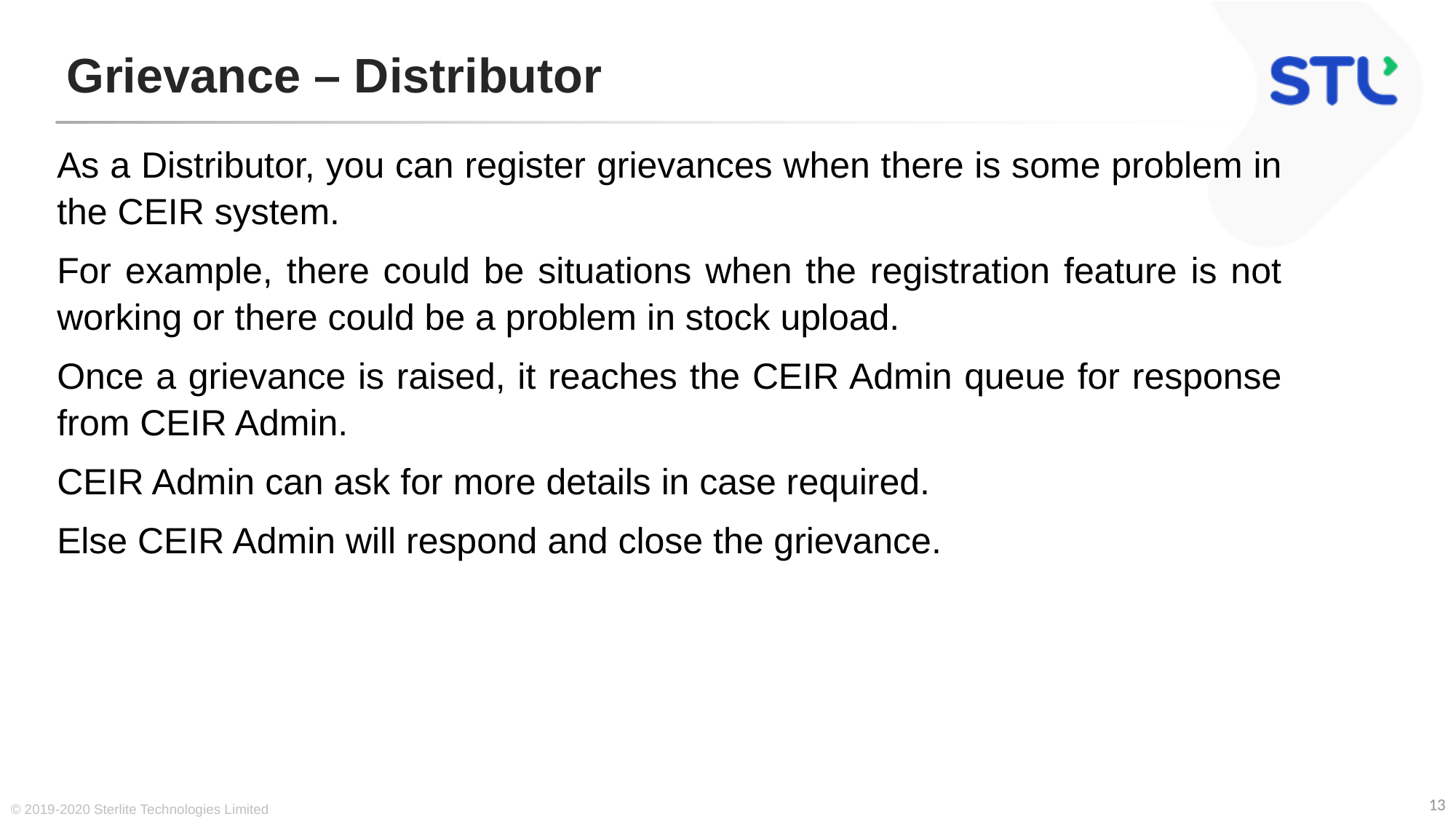

# Grievance – Distributor
As a Distributor, you can register grievances when there is some problem in the CEIR system.
For example, there could be situations when the registration feature is not working or there could be a problem in stock upload.
Once a grievance is raised, it reaches the CEIR Admin queue for response from CEIR Admin.
CEIR Admin can ask for more details in case required.
Else CEIR Admin will respond and close the grievance.

© 2019-2020 Sterlite Technologies Limited
13